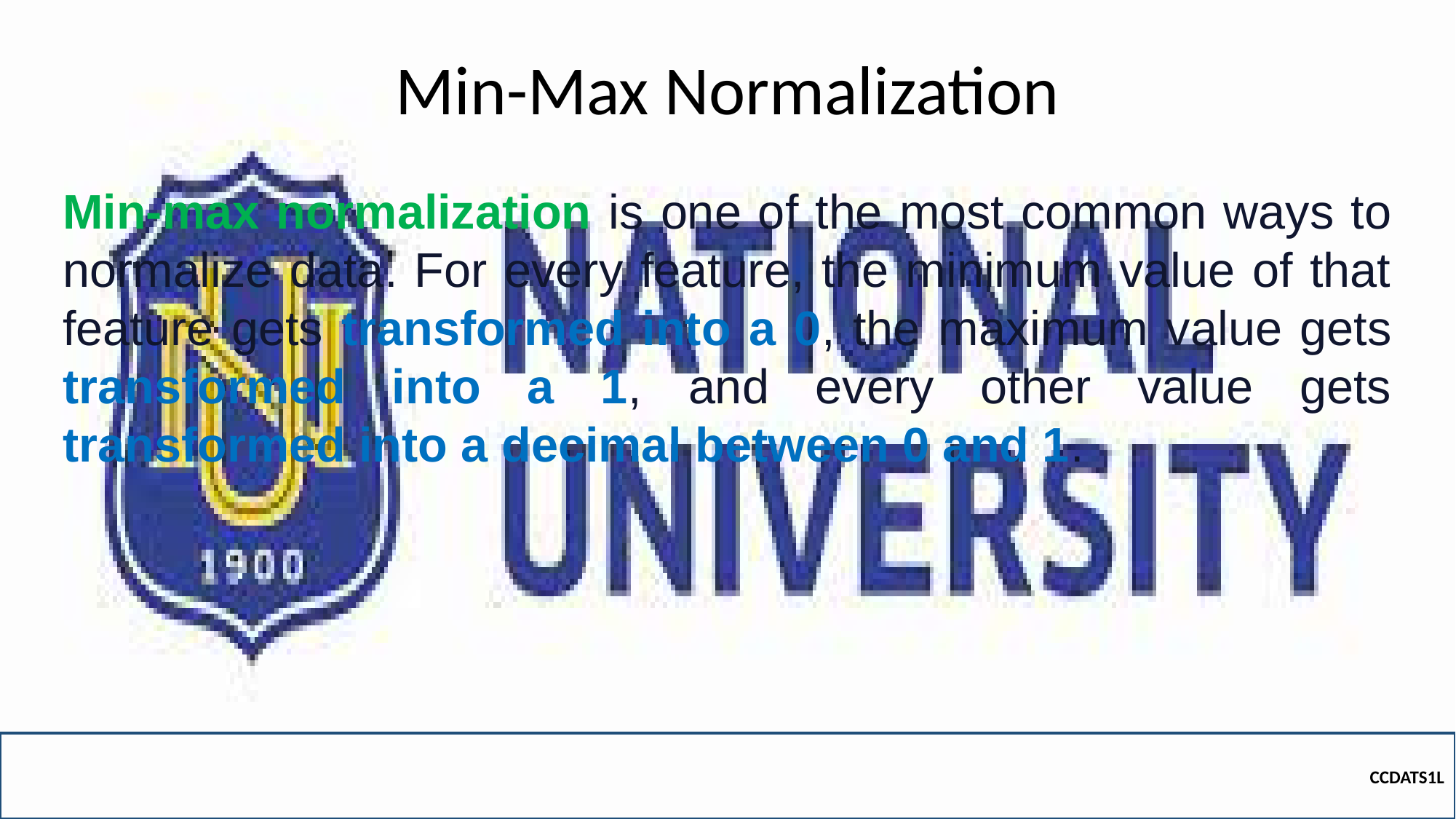

# Min-Max Normalization
Min-max normalization is one of the most common ways to normalize data. For every feature, the minimum value of that feature gets transformed into a 0, the maximum value gets transformed into a 1, and every other value gets transformed into a decimal between 0 and 1.

CCDATS1L